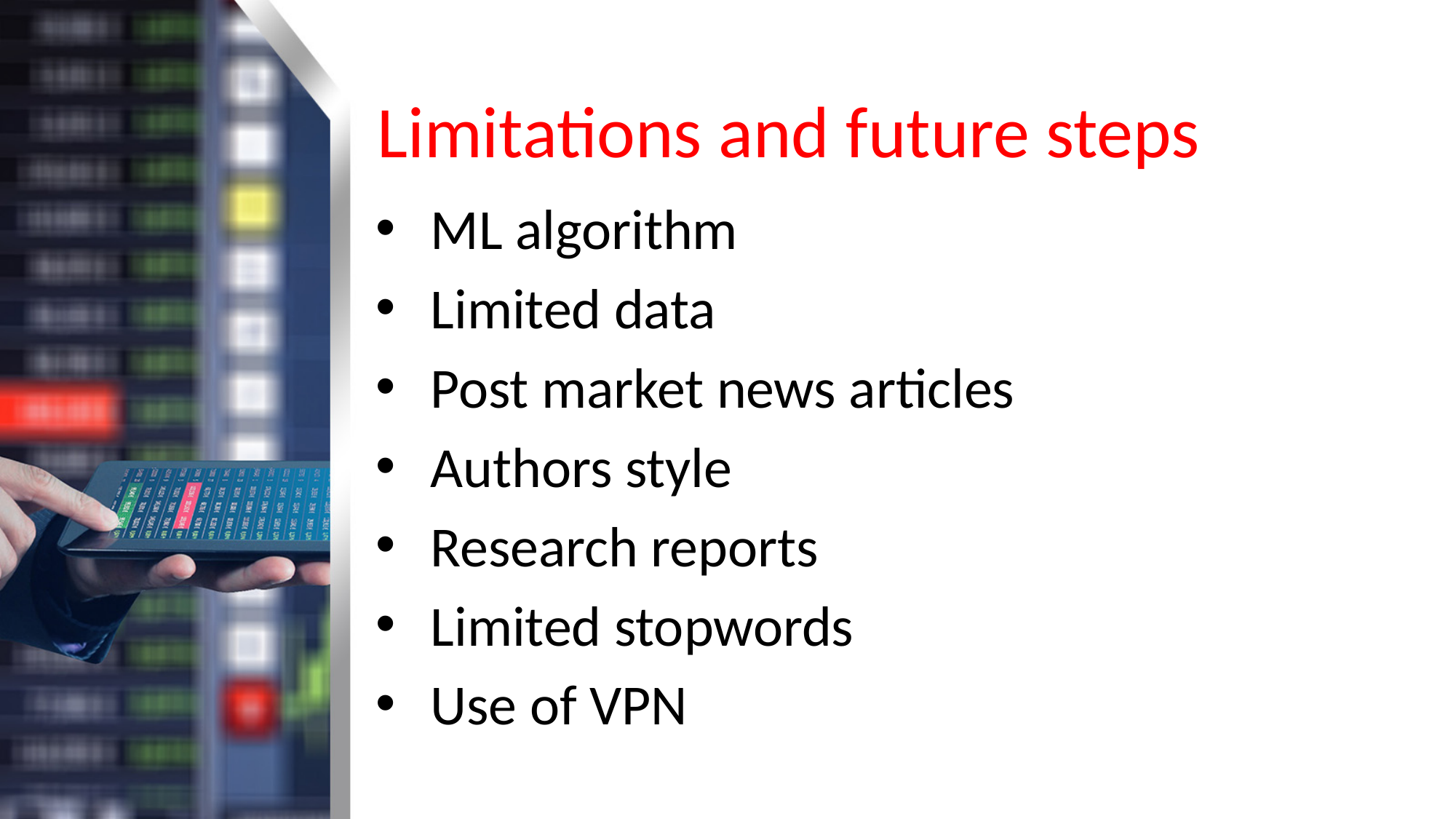

# Limitations and future steps
ML algorithm
Limited data
Post market news articles
Authors style
Research reports
Limited stopwords
Use of VPN